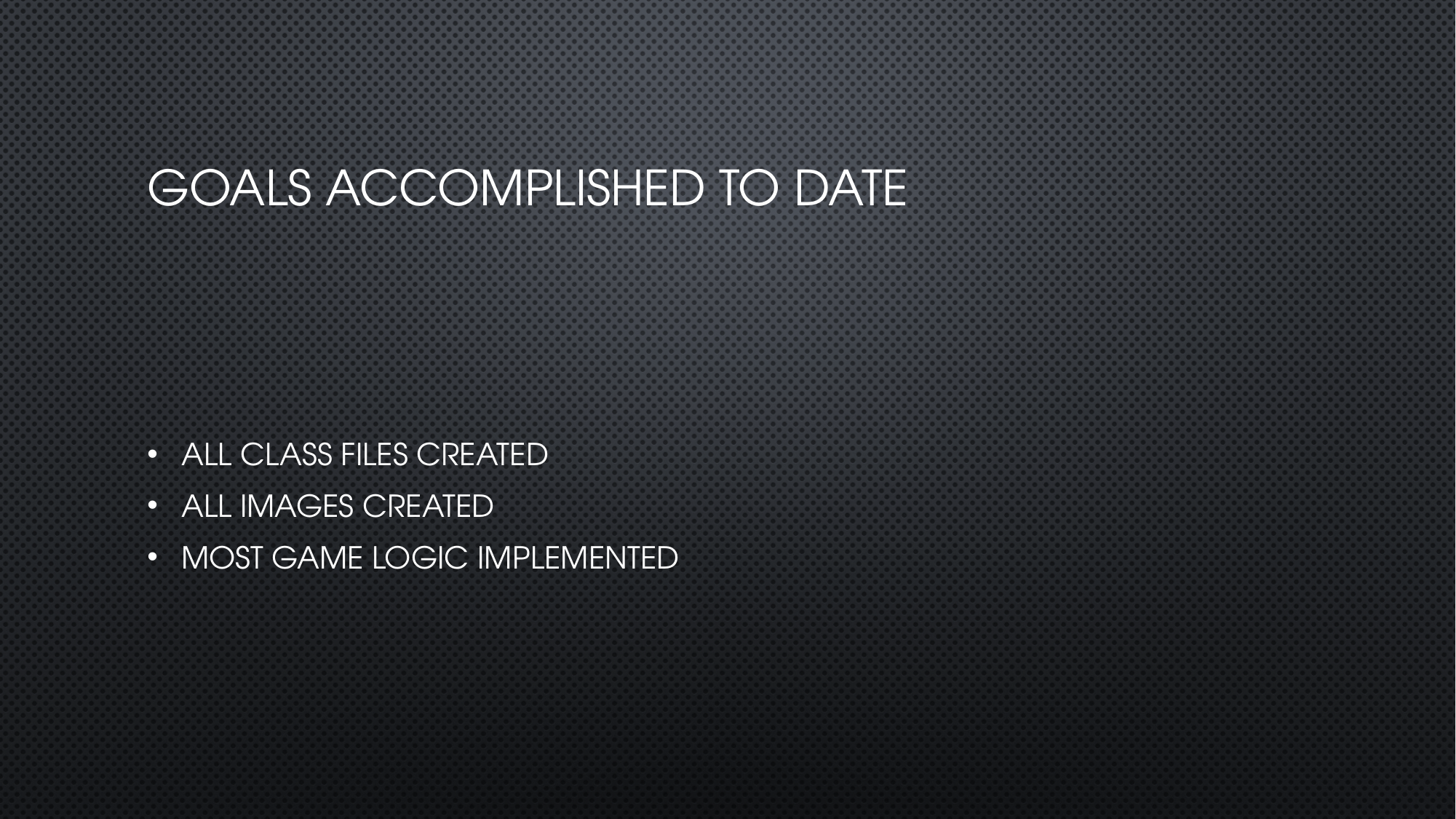

# GOALS ACCOMPLISHED TO DATE
All class files created
All images created
Most game logic implemented